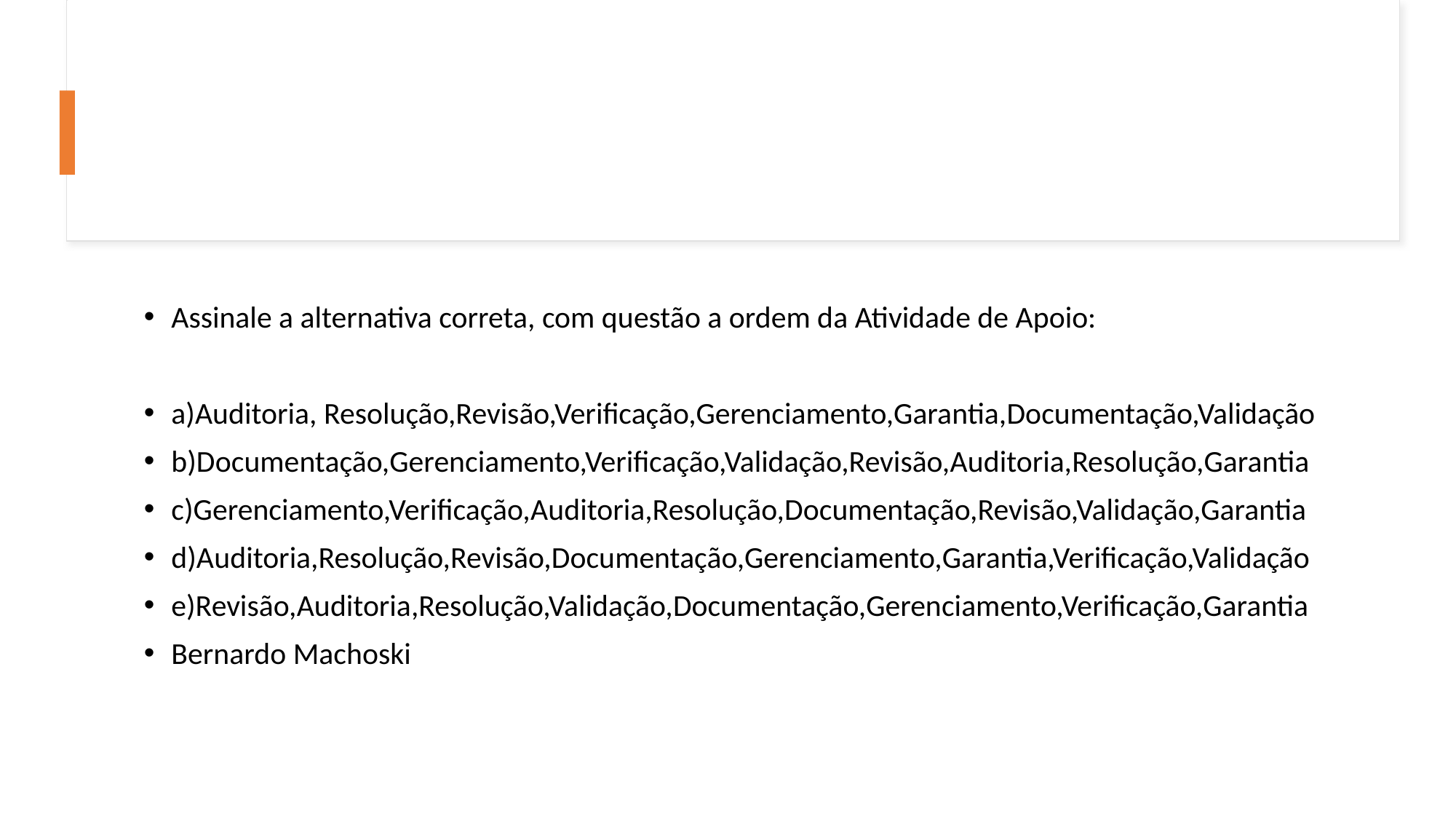

Assinale a alternativa correta, com questão a ordem da Atividade de Apoio:

a)Auditoria, Resolução,Revisão,Verificação,Gerenciamento,Garantia,Documentação,Validação
b)Documentação,Gerenciamento,Verificação,Validação,Revisão,Auditoria,Resolução,Garantia
c)Gerenciamento,Verificação,Auditoria,Resolução,Documentação,Revisão,Validação,Garantia
d)Auditoria,Resolução,Revisão,Documentação,Gerenciamento,Garantia,Verificação,Validação
e)Revisão,Auditoria,Resolução,Validação,Documentação,Gerenciamento,Verificação,Garantia
Bernardo Machoski